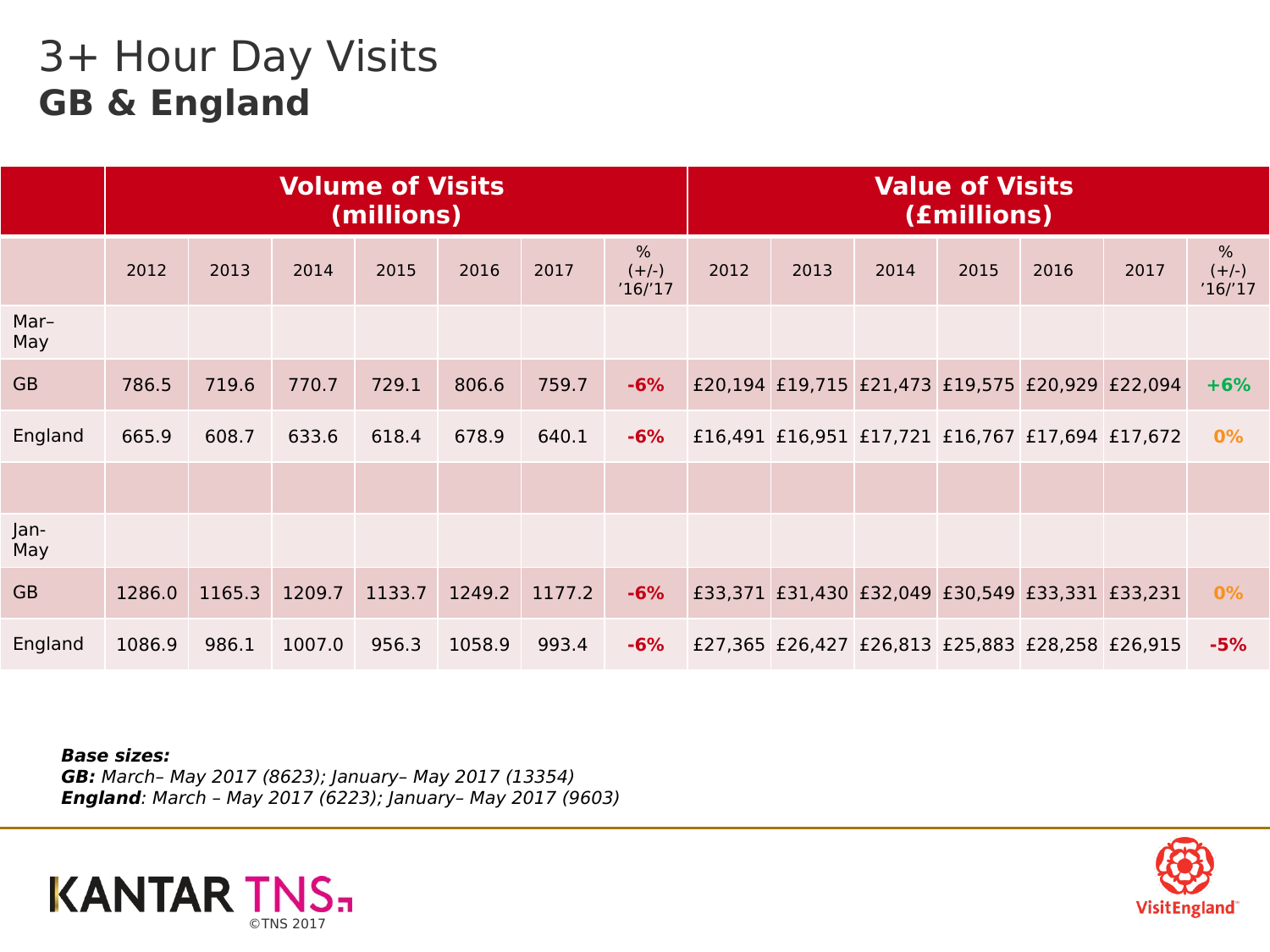

# 3+ Hour Day Visits GB & England
|  | Volume of Visits (millions) |  |  |  |  |  |  | Value of Visits (£millions) |  |  |  |  |  |  |
| --- | --- | --- | --- | --- | --- | --- | --- | --- | --- | --- | --- | --- | --- | --- |
|  | 2012 | 2013 | 2014 | 2015 | 2016 | 2017 | % (+/-) ’16/’17 | 2012 | 2013 | 2014 | 2015 | 2016 | 2017 | % (+/-) ’16/’17 |
| Mar– May |  |  |  |  |  |  |  |  |  |  |  |  |  |  |
| GB | 786.5 | 719.6 | 770.7 | 729.1 | 806.6 | 759.7 | -6% | £20,194 | £19,715 | £21,473 | £19,575 | £20,929 | £22,094 | +6% |
| England | 665.9 | 608.7 | 633.6 | 618.4 | 678.9 | 640.1 | -6% | £16,491 | £16,951 | £17,721 | £16,767 | £17,694 | £17,672 | 0% |
|  |  |  |  |  |  |  |  |  |  |  |  |  |  |  |
| Jan- May |  |  |  |  |  |  |  |  |  |  |  |  |  |  |
| GB | 1286.0 | 1165.3 | 1209.7 | 1133.7 | 1249.2 | 1177.2 | -6% | £33,371 | £31,430 | £32,049 | £30,549 | £33,331 | £33,231 | 0% |
| England | 1086.9 | 986.1 | 1007.0 | 956.3 | 1058.9 | 993.4 | -6% | £27,365 | £26,427 | £26,813 | £25,883 | £28,258 | £26,915 | -5% |
Base sizes:
GB: March– May 2017 (8623); January– May 2017 (13354)
England: March – May 2017 (6223); January– May 2017 (9603)